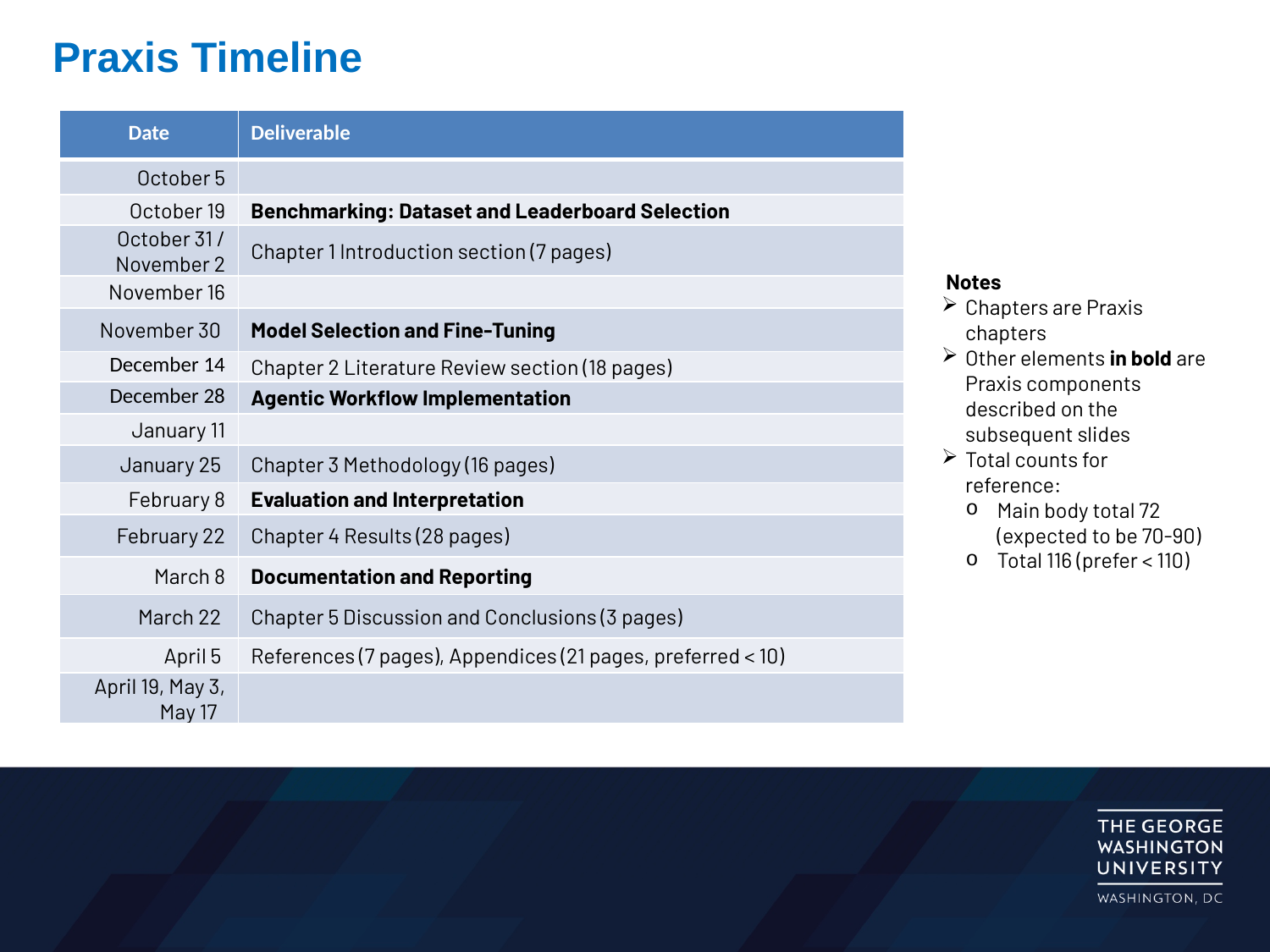

Praxis Timeline
| Date | Deliverable |
| --- | --- |
| October 5 |  |
| October 19 | Benchmarking: Dataset and Leaderboard Selection |
| October 31 / November 2 | Chapter 1 Introduction section (7 pages) |
| November 16 |  |
| November 30 | Model Selection and Fine-Tuning |
| December 14 | Chapter 2 Literature Review section (18 pages) |
| December 28 | Agentic Workflow Implementation |
| January 11 |  |
| January 25 | Chapter 3 Methodology (16 pages) |
| February 8 | Evaluation and Interpretation |
| February 22 | Chapter 4 Results (28 pages) |
| March 8 | Documentation and Reporting |
| March 22 | Chapter 5 Discussion and Conclusions (3 pages) |
| April 5 | References (7 pages), Appendices (21 pages, preferred < 10) |
| April 19, May 3, May 17 |  |
 Notes
Chapters are Praxis chapters
Other elements in bold are Praxis components described on the subsequent slides
Total counts for reference:
Main body total 72 (expected to be 70-90)
Total 116 (prefer < 110)